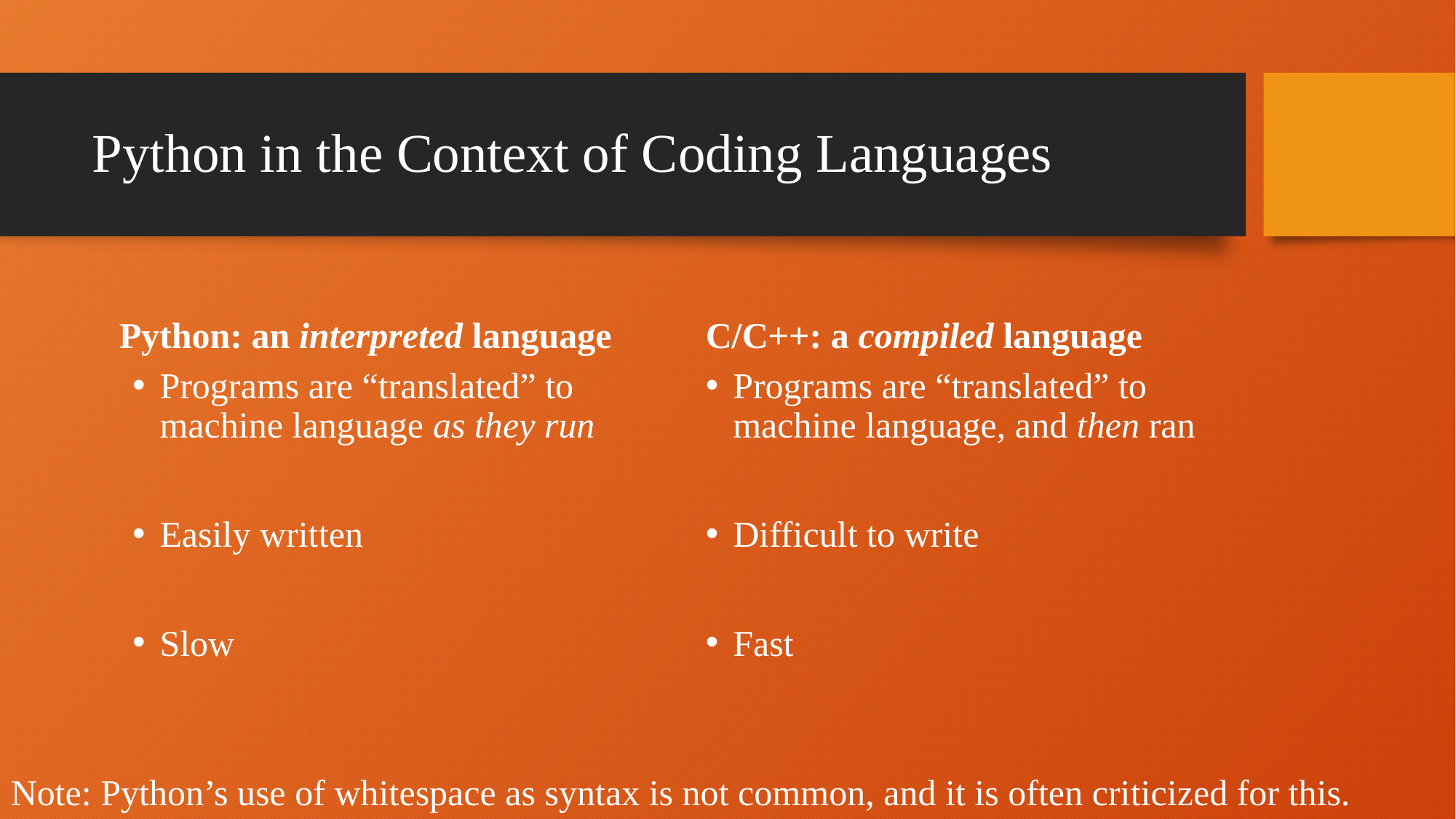

# Python in the Context of Coding Languages
Python: an interpreted language
C/C++: a compiled language
Programs are “translated” to machine language as they run

Easily written

Slow
Programs are “translated” to machine language, and then ran

Difficult to write

Fast
Note: Python’s use of whitespace as syntax is not common, and it is often criticized for this.